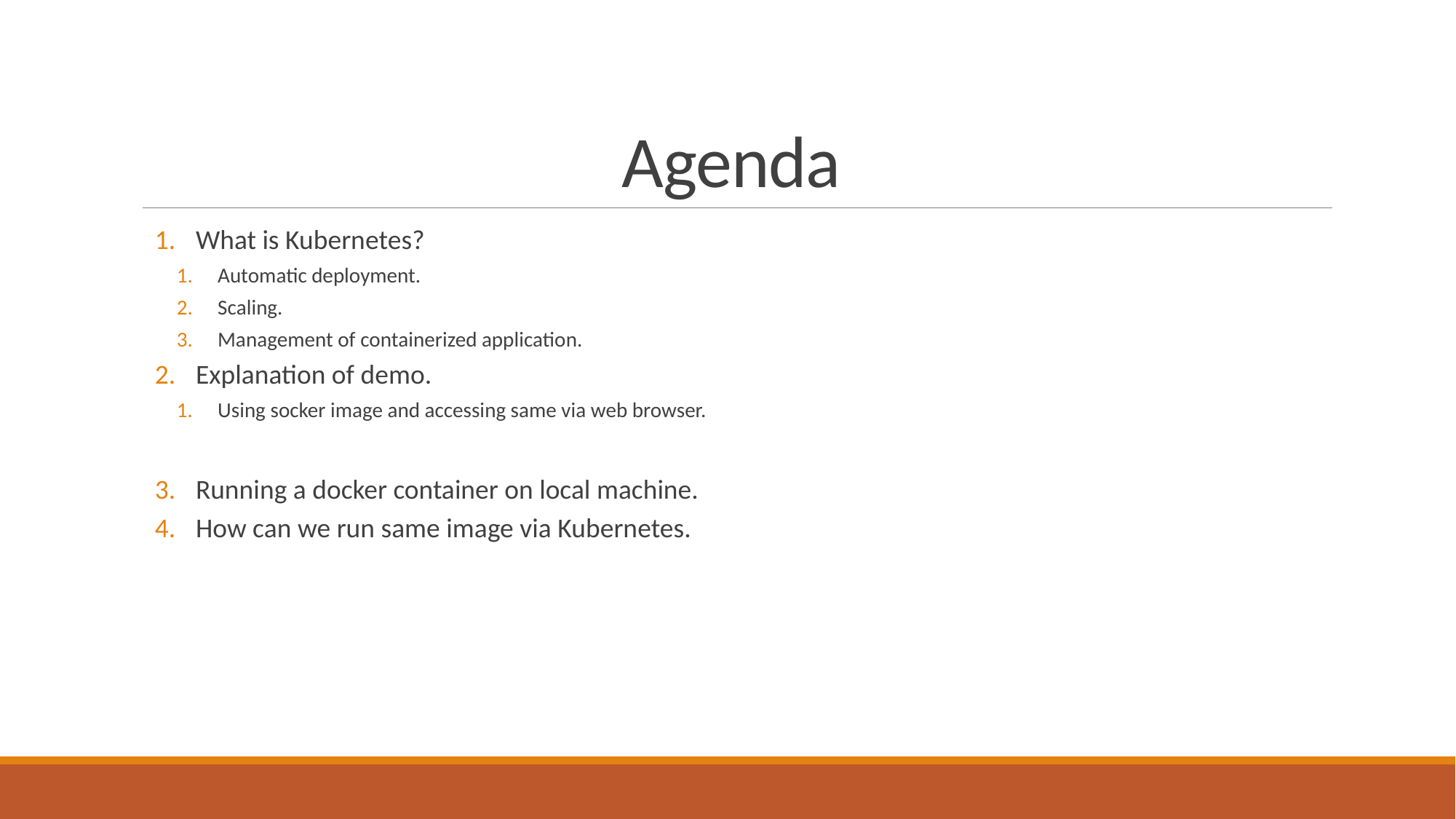

# Agenda
What is Kubernetes?
Automatic deployment.
Scaling.
Management of containerized application.
Explanation of demo.
Using socker image and accessing same via web browser.

Running a docker container on local machine.
How can we run same image via Kubernetes.